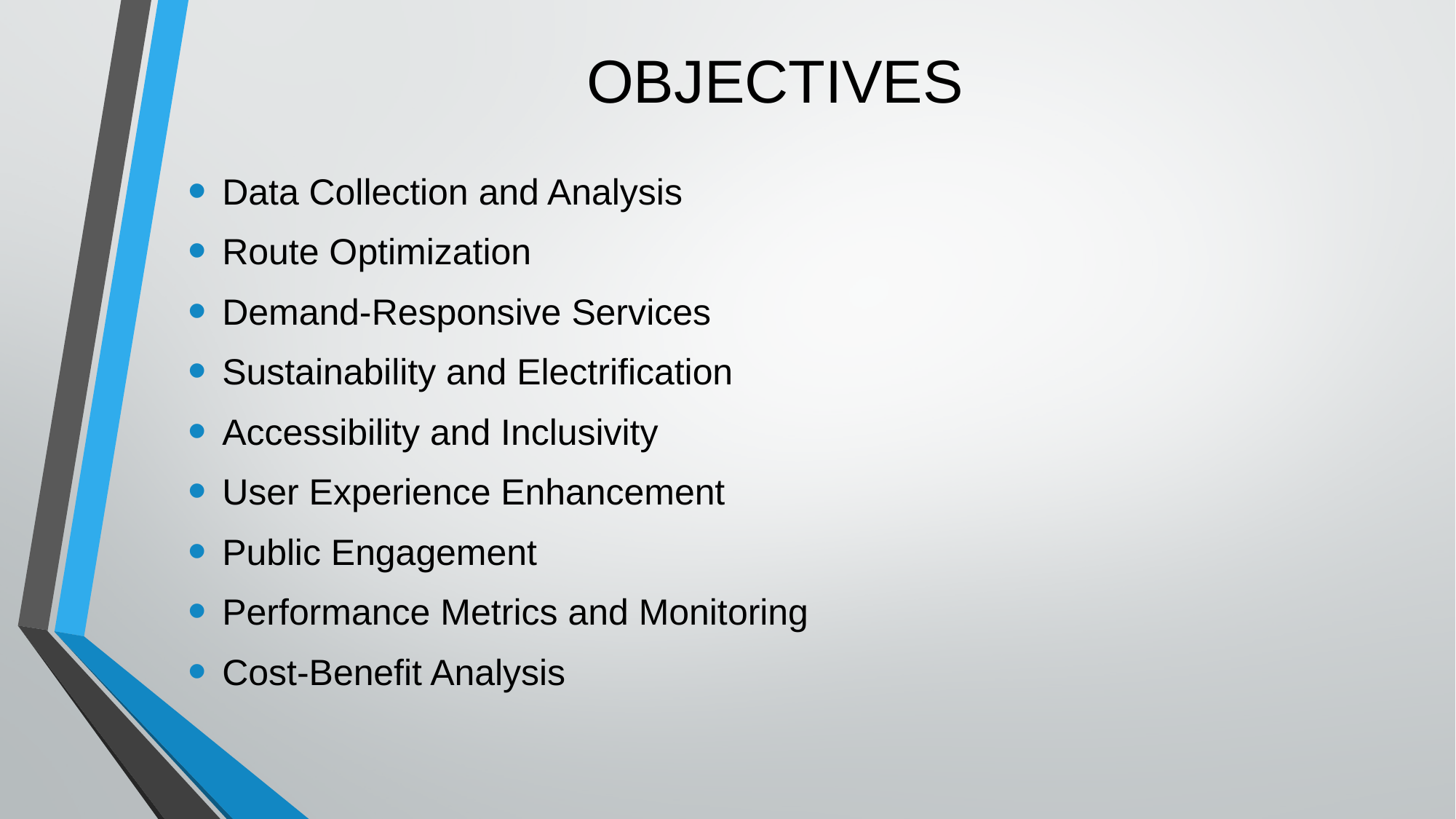

# OBJECTIVES
Data Collection and Analysis
Route Optimization
Demand-Responsive Services
Sustainability and Electrification
Accessibility and Inclusivity
User Experience Enhancement
Public Engagement
Performance Metrics and Monitoring
Cost-Benefit Analysis